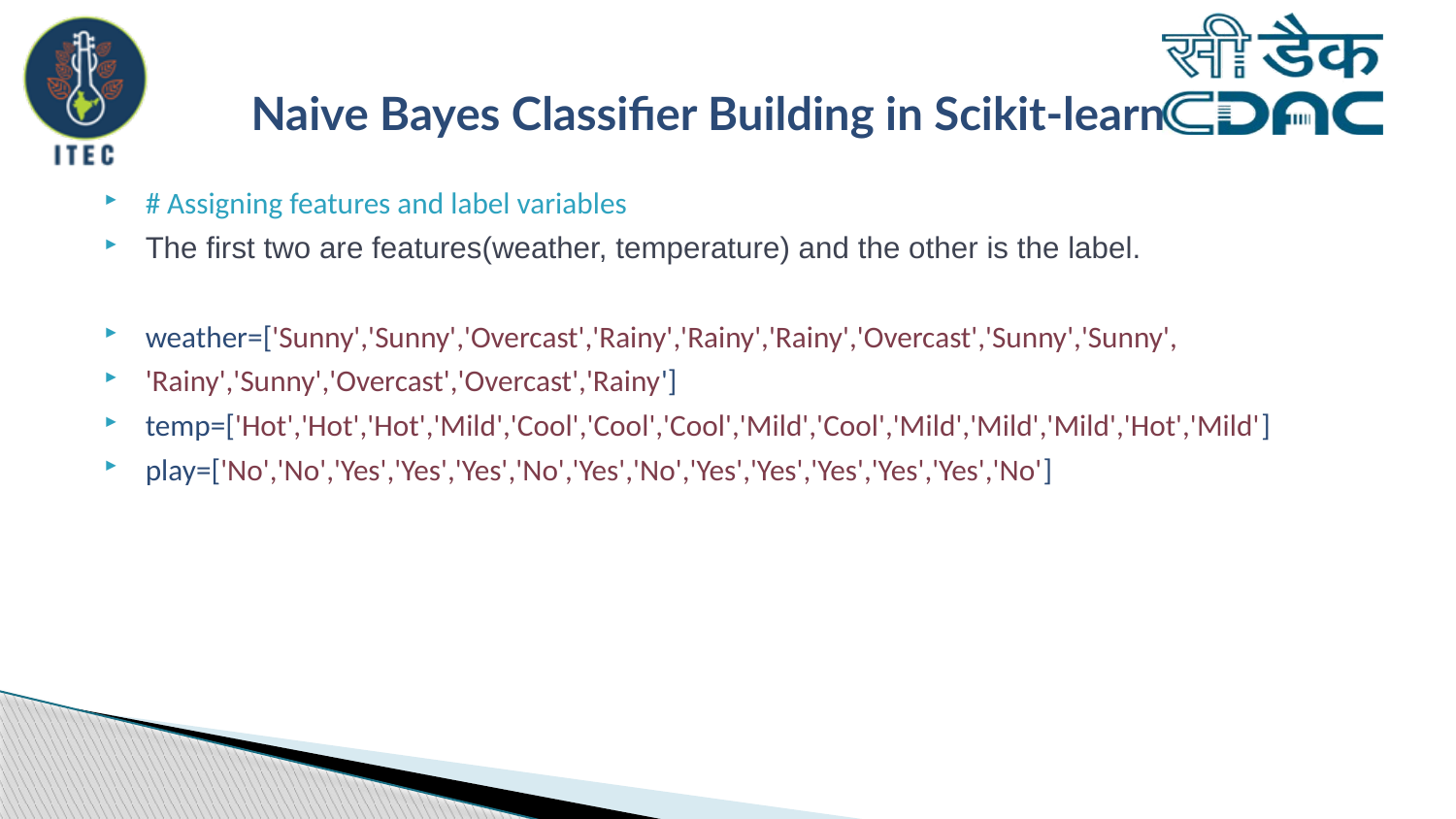

# Naive Bayes Classifier Building in Scikit-learn
# Assigning features and label variables
The first two are features(weather, temperature) and the other is the label.

weather=['Sunny','Sunny','Overcast','Rainy','Rainy','Rainy','Overcast','Sunny','Sunny',
'Rainy','Sunny','Overcast','Overcast','Rainy']
temp=['Hot','Hot','Hot','Mild','Cool','Cool','Cool','Mild','Cool','Mild','Mild','Mild','Hot','Mild']
play=['No','No','Yes','Yes','Yes','No','Yes','No','Yes','Yes','Yes','Yes','Yes','No']